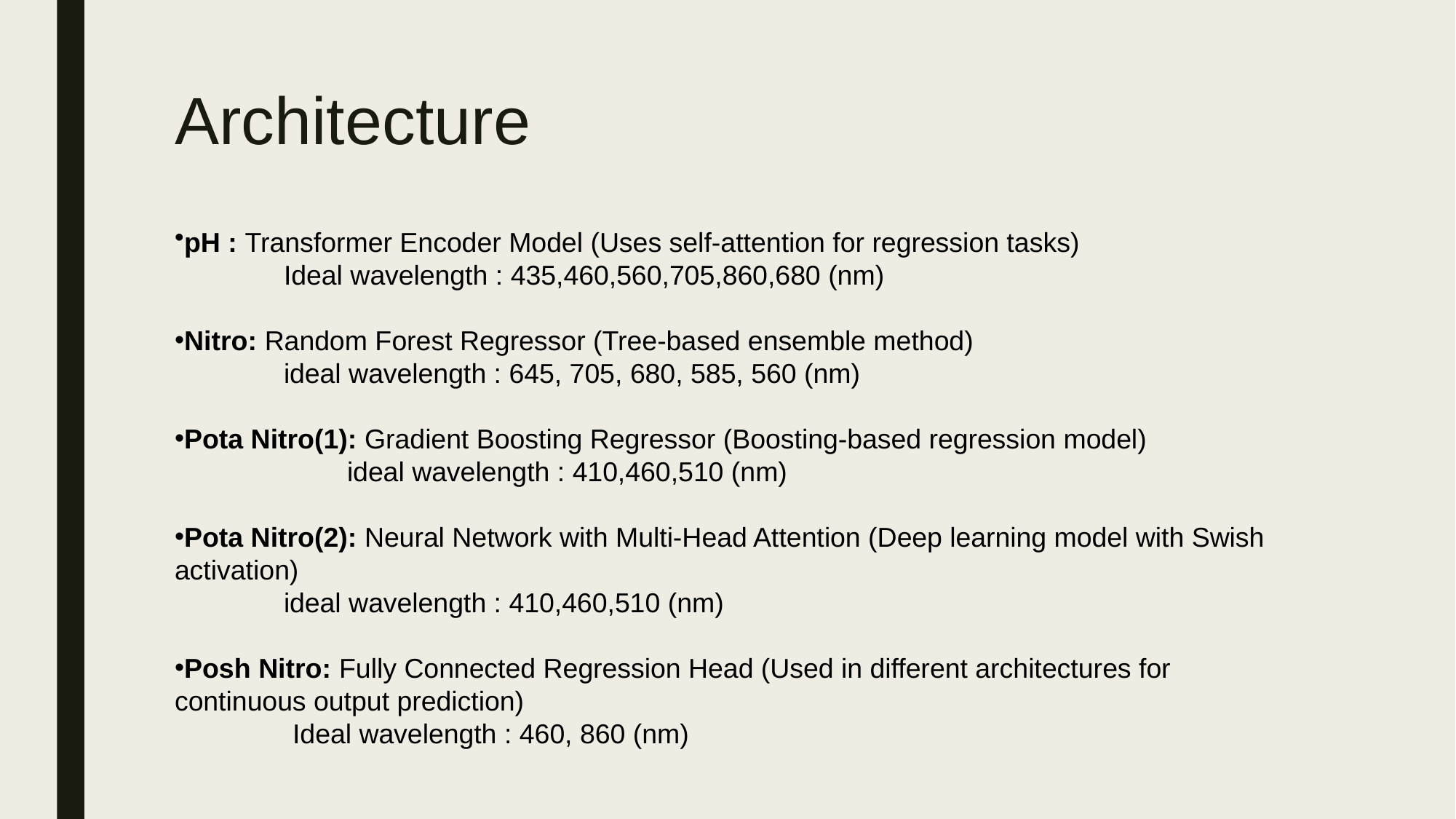

# Architecture
pH : Transformer Encoder Model (Uses self-attention for regression tasks)
	Ideal wavelength : 435,460,560,705,860,680 (nm)

Nitro: Random Forest Regressor (Tree-based ensemble method)
	ideal wavelength : 645, 705, 680, 585, 560 (nm)

Pota Nitro(1): Gradient Boosting Regressor (Boosting-based regression model)
	ideal wavelength : 410,460,510 (nm)

Pota Nitro(2): Neural Network with Multi-Head Attention (Deep learning model with Swish activation)
	ideal wavelength : 410,460,510 (nm)

Posh Nitro: Fully Connected Regression Head (Used in different architectures for continuous output prediction)
Ideal wavelength : 460, 860 (nm)